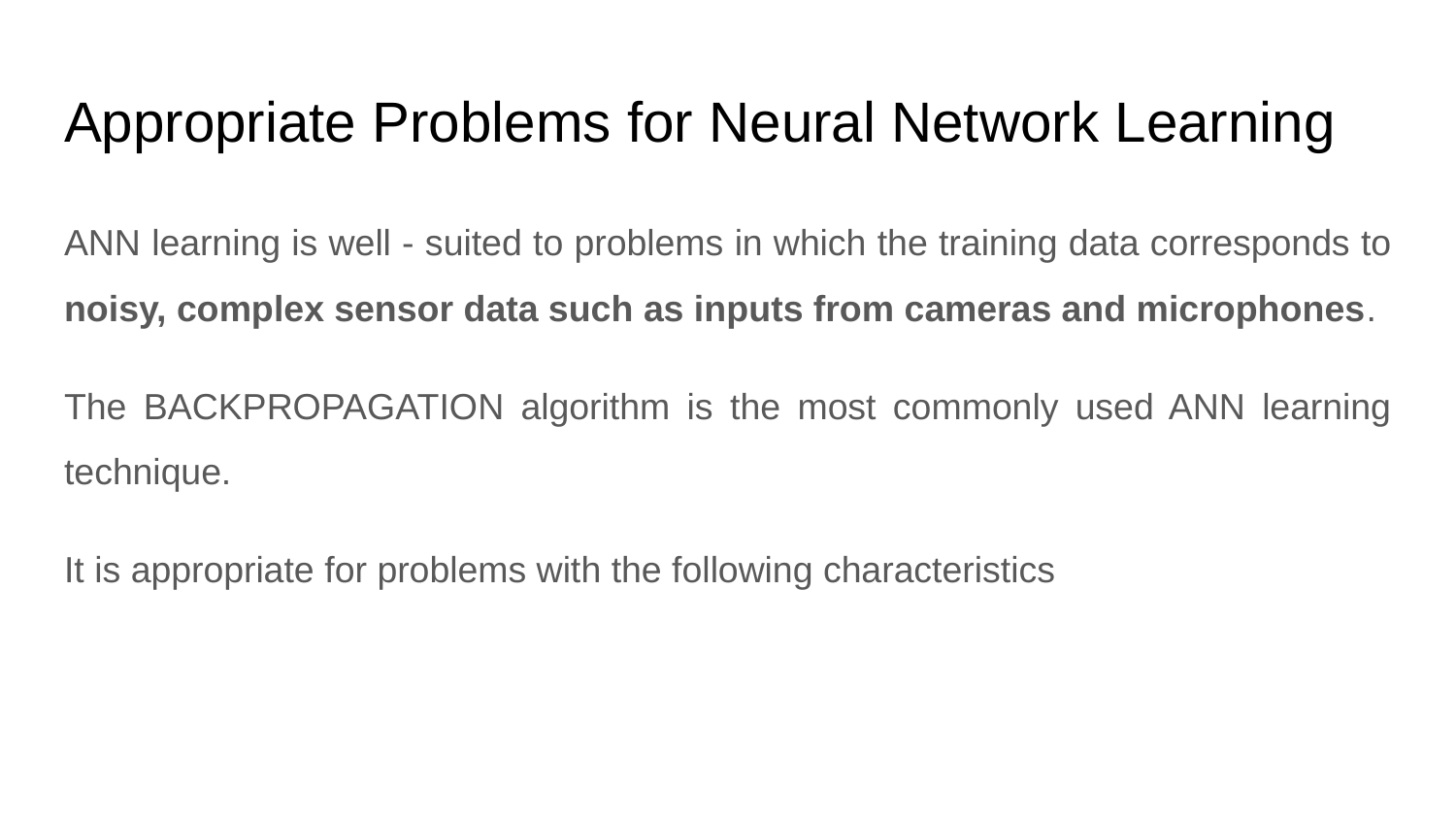

# Appropriate Problems for Neural Network Learning
ANN learning is well - suited to problems in which the training data corresponds to noisy, complex sensor data such as inputs from cameras and microphones.
The BACKPROPAGATION algorithm is the most commonly used ANN learning technique.
It is appropriate for problems with the following characteristics